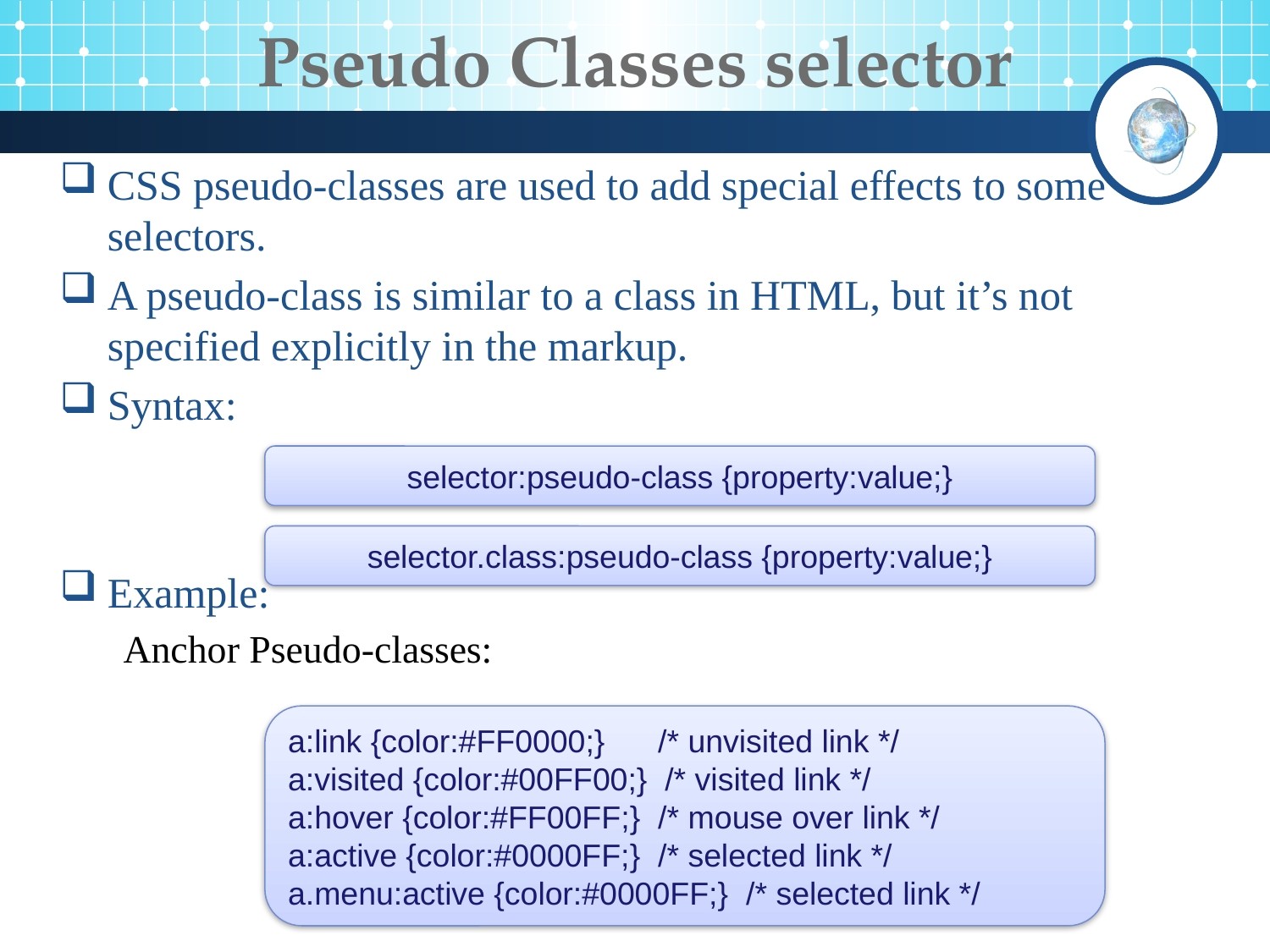

# Pseudo Classes selector
CSS pseudo-classes are used to add special effects to some selectors.
A pseudo-class is similar to a class in HTML, but it’s not specified explicitly in the markup.
Syntax:

Example:
Anchor Pseudo-classes:

selector:pseudo-class {property:value;}
selector.class:pseudo-class {property:value;}
a:link {color:#FF0000;}      /* unvisited link */
a:visited {color:#00FF00;}  /* visited link */
a:hover {color:#FF00FF;}  /* mouse over link */
a:active {color:#0000FF;}  /* selected link */
a.menu:active {color:#0000FF;}  /* selected link */